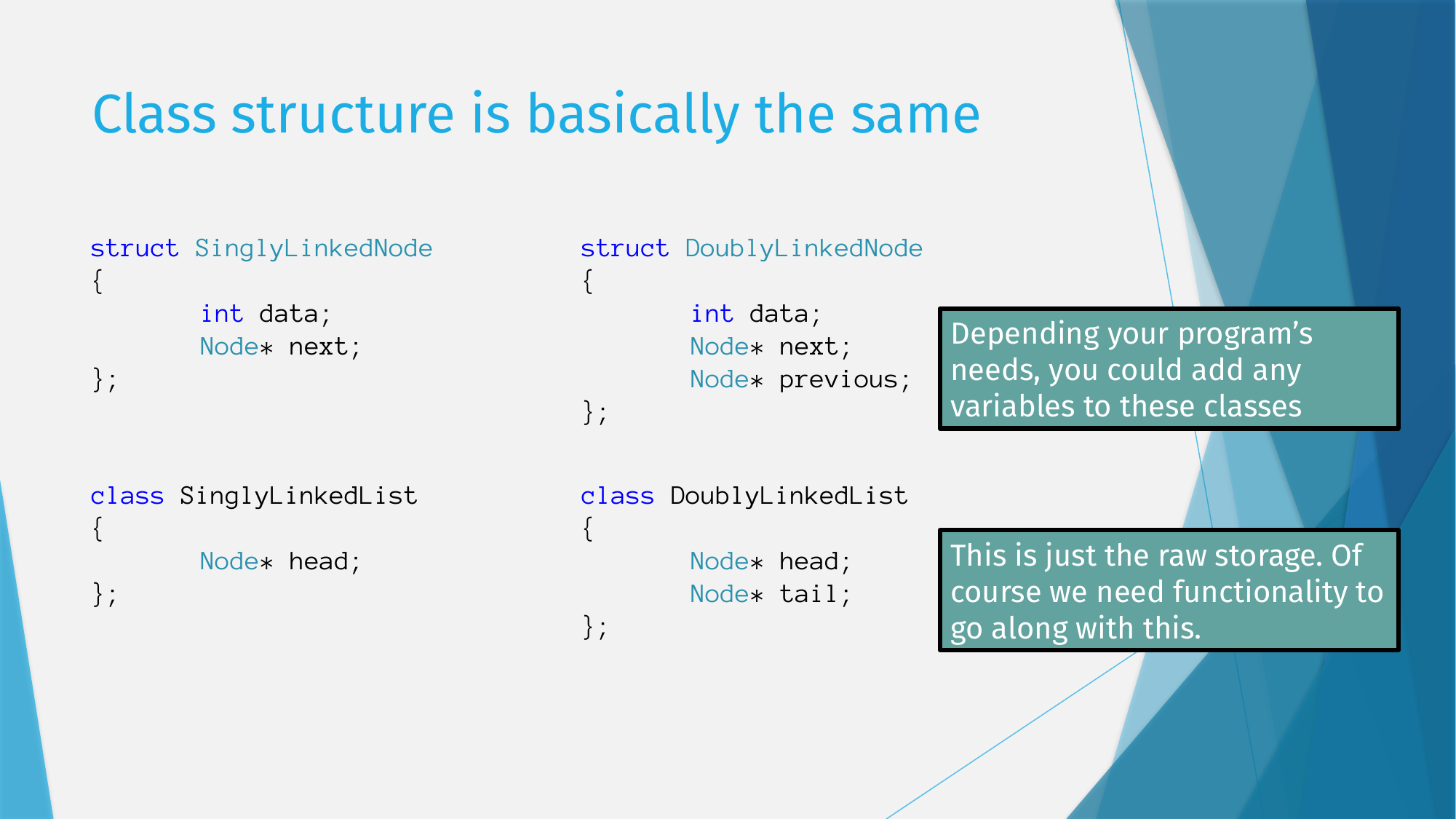

# Class structure is basically the same
struct SinglyLinkedNode
{
	int data;
	Node* next;
};
struct DoublyLinkedNode
{
	int data;
	Node* next;
	Node* previous;
};
Depending your program’s needs, you could add any variables to these classes
class SinglyLinkedList
{
	Node* head;
};
class DoublyLinkedList
{
	Node* head;
	Node* tail;
};
This is just the raw storage. Of course we need functionality to go along with this.